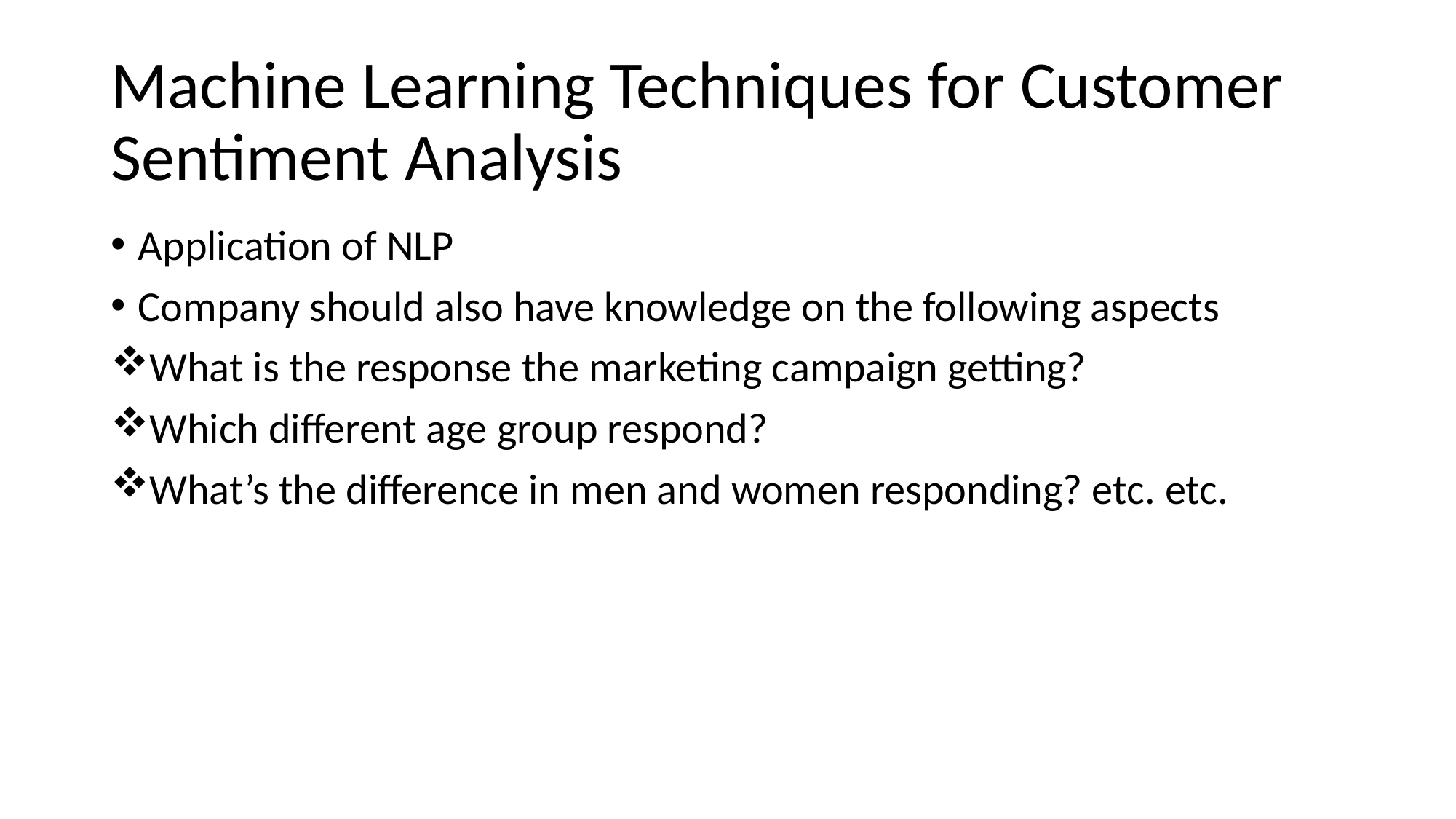

# Machine Learning Techniques for Customer Sentiment Analysis
Application of NLP
Company should also have knowledge on the following aspects
What is the response the marketing campaign getting?
Which different age group respond?
What’s the difference in men and women responding? etc. etc.